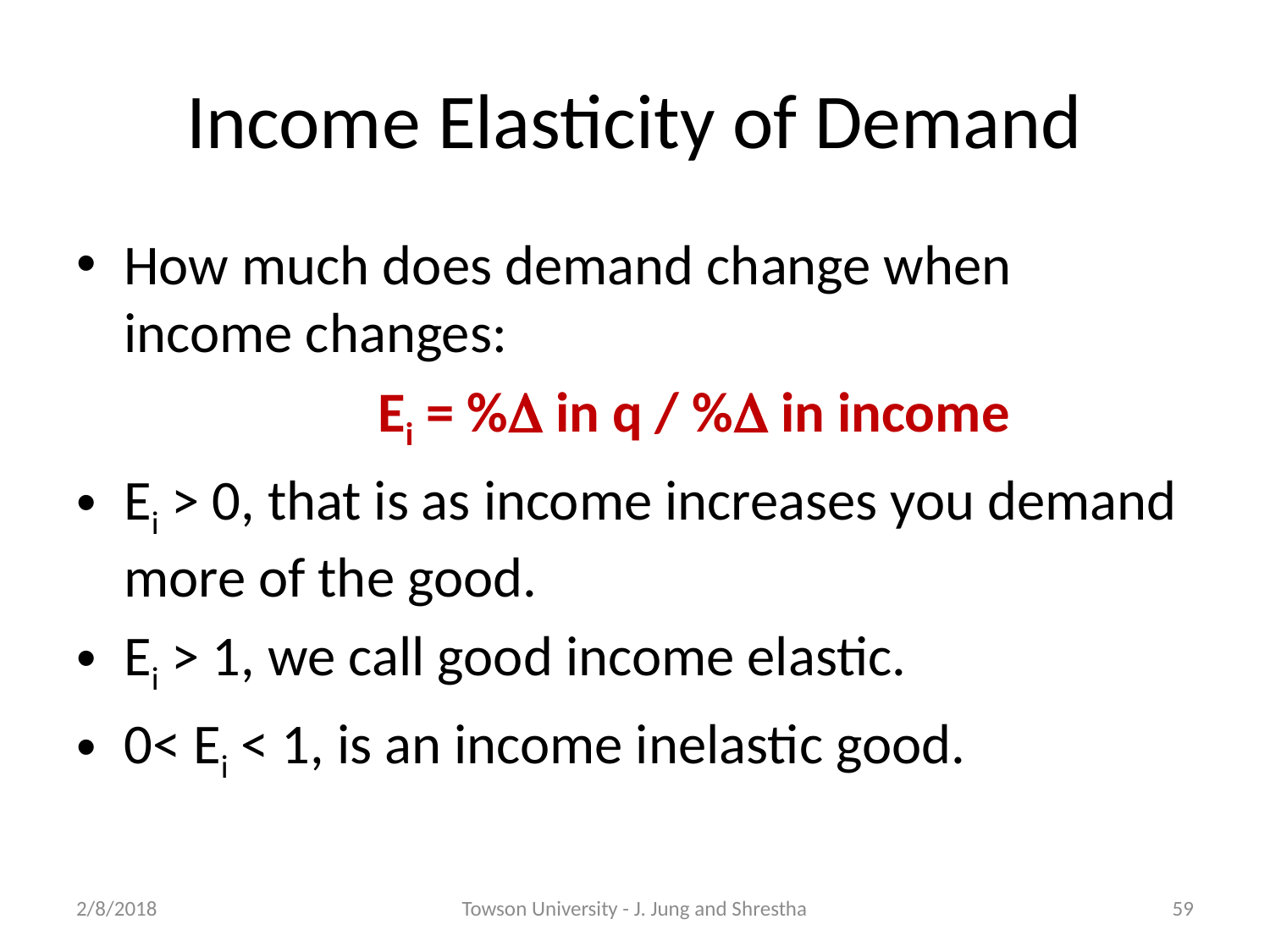

# Income Elasticity of Demand
How much does demand change when income changes:
			Ei = %Δ in q / %Δ in income
Ei > 0, that is as income increases you demand more of the good.
Ei > 1, we call good income elastic.
0< Ei < 1, is an income inelastic good.

2/8/2018
Towson University - J. Jung and Shrestha
59